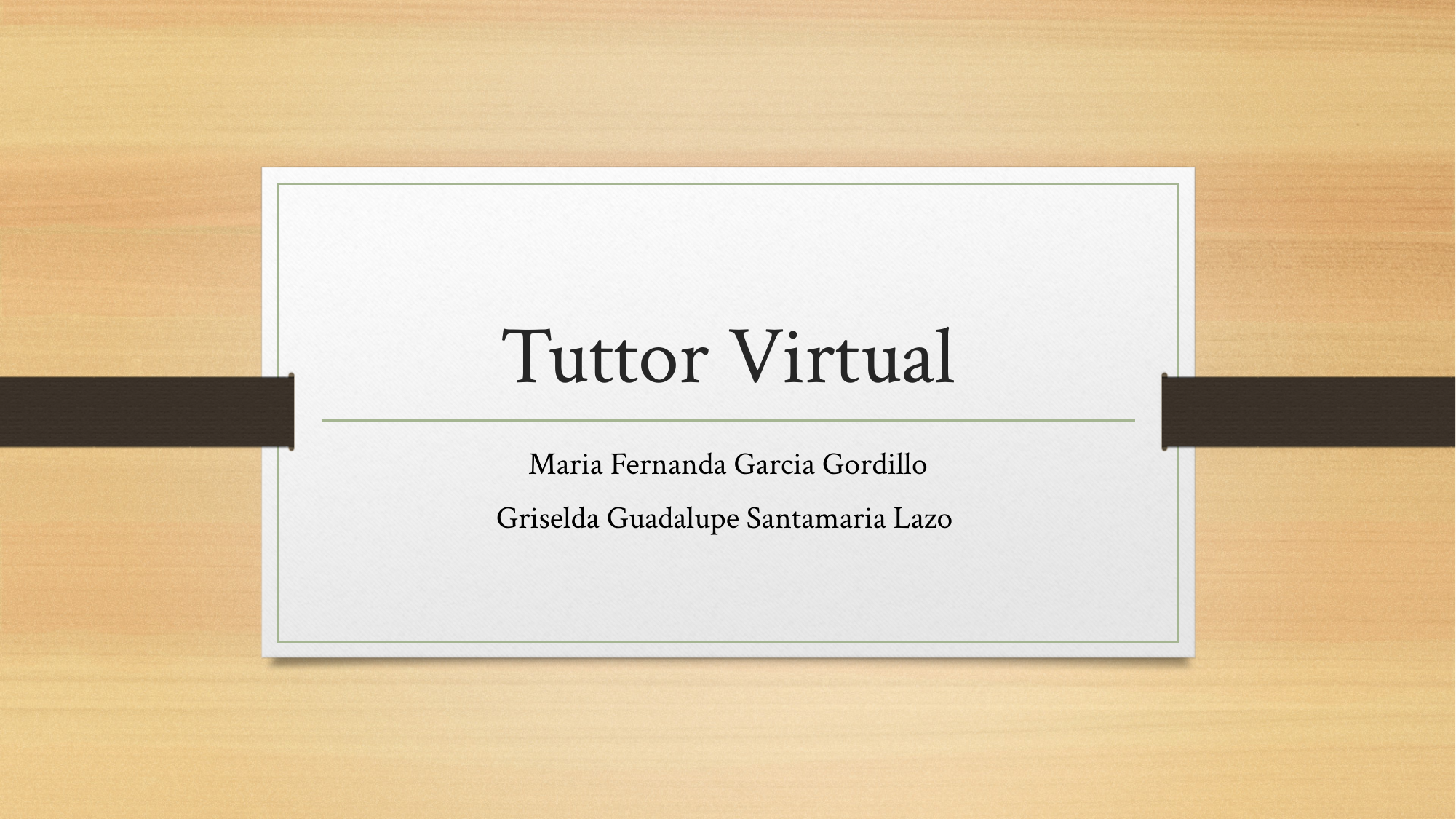

# Tuttor Virtual
Maria Fernanda Garcia Gordillo
Griselda Guadalupe Santamaria Lazo